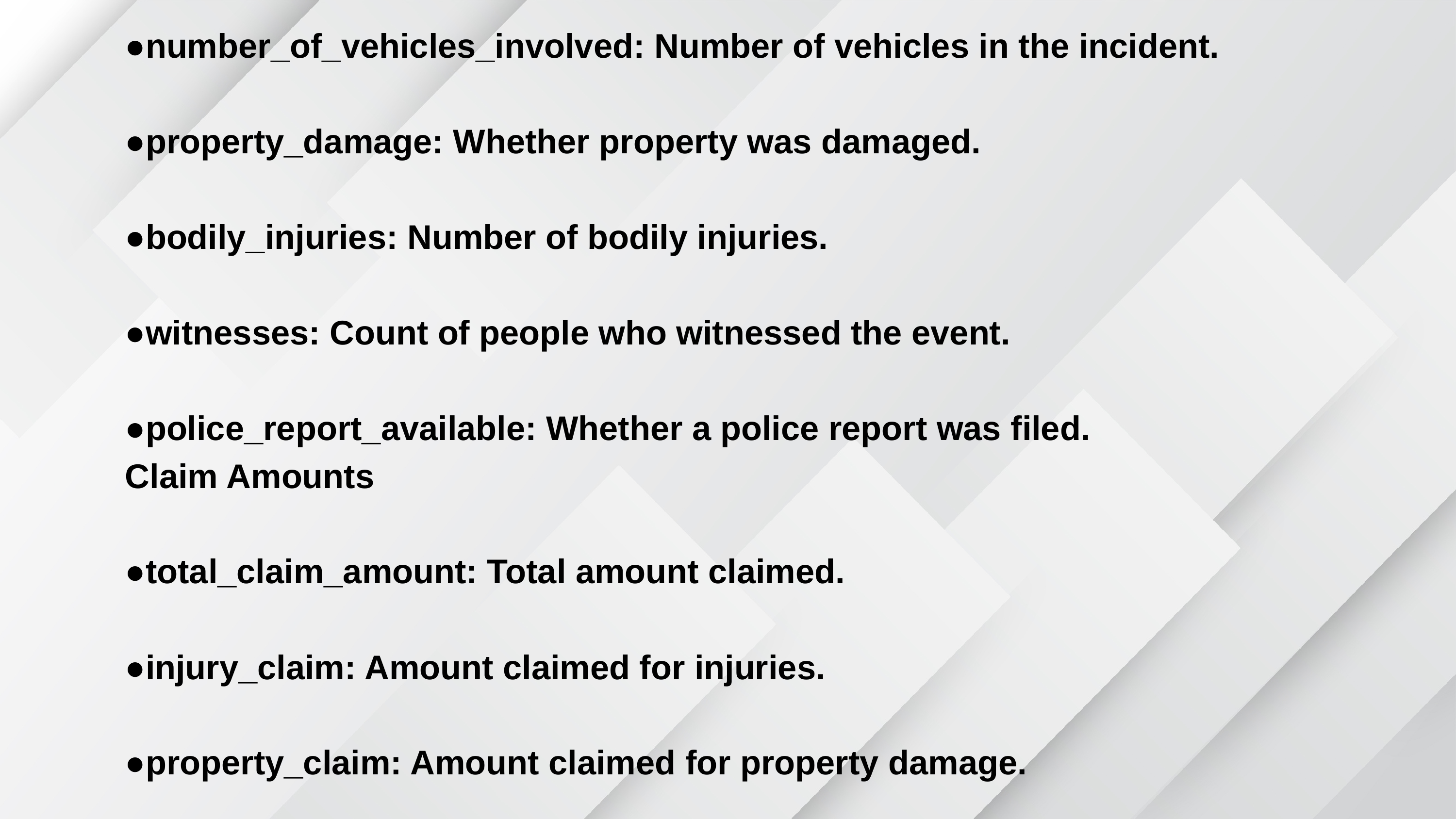

●number_of_vehicles_involved: Number of vehicles in the incident.

●property_damage: Whether property was damaged.

●bodily_injuries: Number of bodily injuries.

●witnesses: Count of people who witnessed the event.

●police_report_available: Whether a police report was filed.
Claim Amounts

●total_claim_amount: Total amount claimed.

●injury_claim: Amount claimed for injuries.

●property_claim: Amount claimed for property damage.